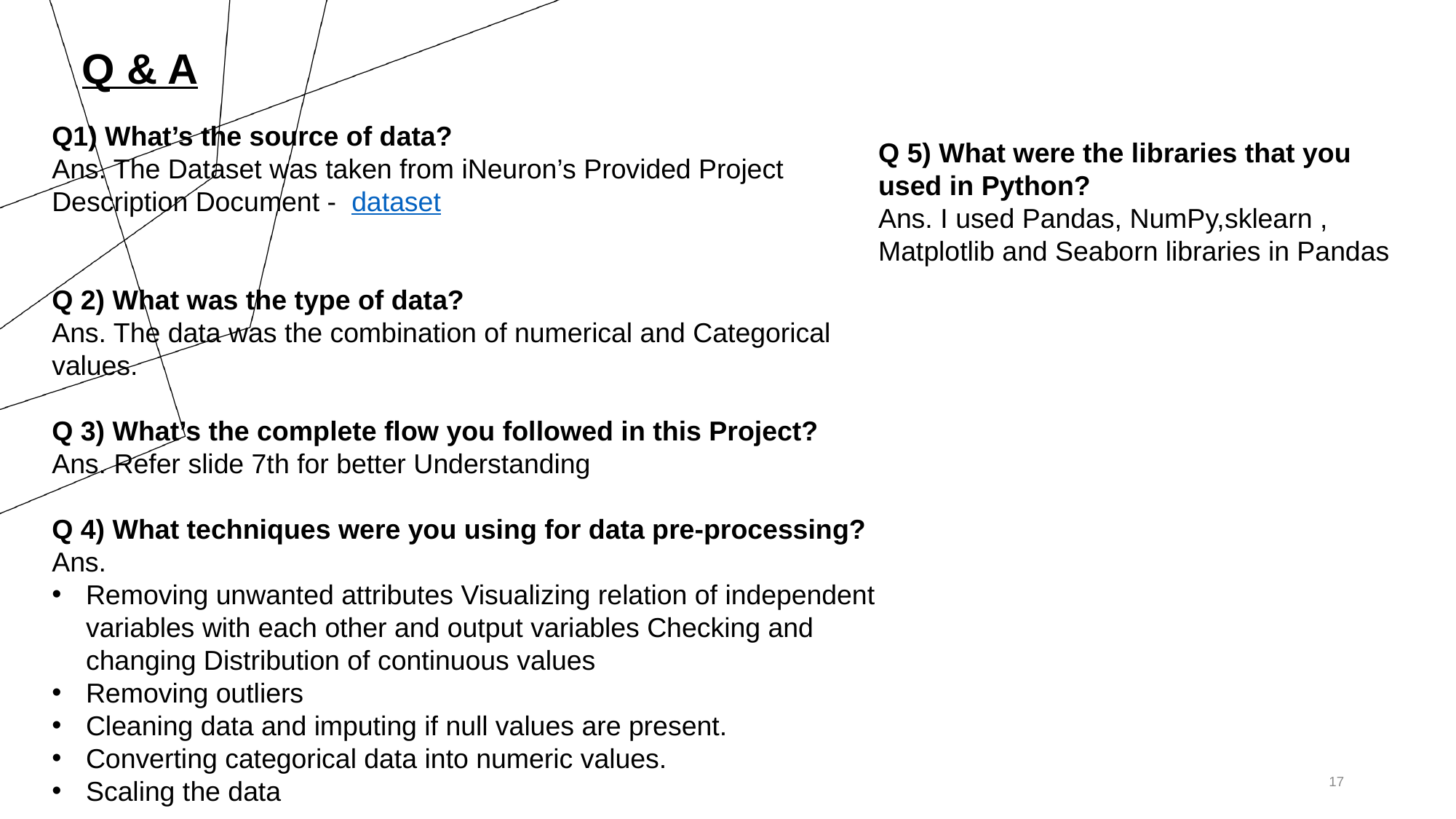

Q & A
Q1) What’s the source of data?
Ans. The Dataset was taken from iNeuron’s Provided Project Description Document -  dataset

Q 2) What was the type of data?
Ans. The data was the combination of numerical and Categorical values.

Q 3) What’s the complete flow you followed in this Project?
Ans. Refer slide 7th for better Understanding

Q 4) What techniques were you using for data pre-processing?
Ans.
Removing unwanted attributes Visualizing relation of independent variables with each other and output variables Checking and changing Distribution of continuous values
Removing outliers
Cleaning data and imputing if null values are present.
Converting categorical data into numeric values.
Scaling the data
Q 5) What were the libraries that you used in Python?
Ans. I used Pandas, NumPy,sklearn , Matplotlib and Seaborn libraries in Pandas
17